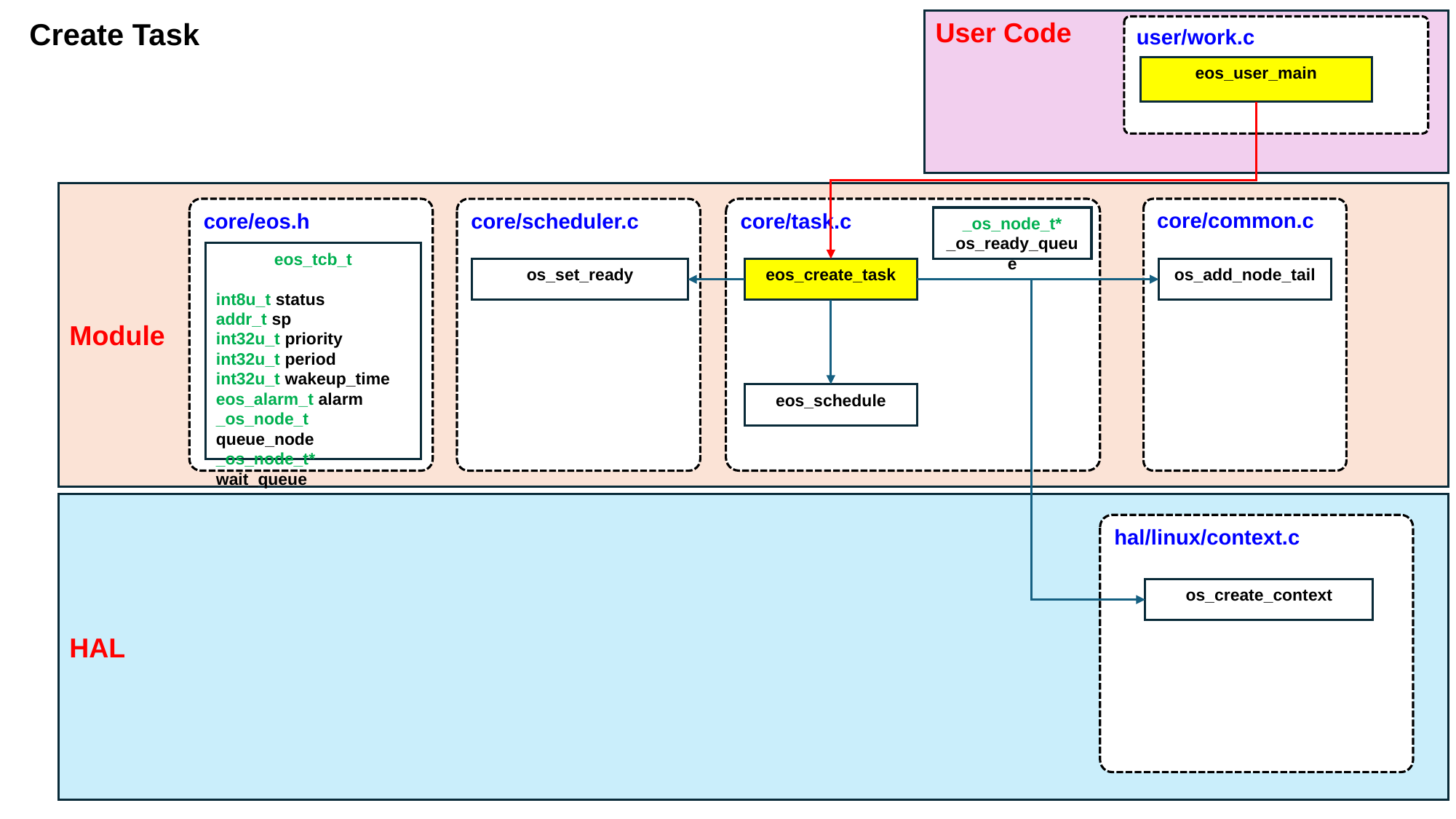

Create Task
User Code
user/work.c
eos_user_main
Module
core/eos.h
core/common.c
core/task.c
core/scheduler.c
_os_node_t* _os_ready_queue
eos_tcb_t

int8u_t status
addr_t sp
int32u_t priority
int32u_t period
int32u_t wakeup_time
eos_alarm_t alarm
_os_node_t queue_node
_os_node_t* wait_queue
os_add_node_tail
eos_create_task
os_set_ready
eos_schedule
HAL
hal/linux/context.c
os_create_context